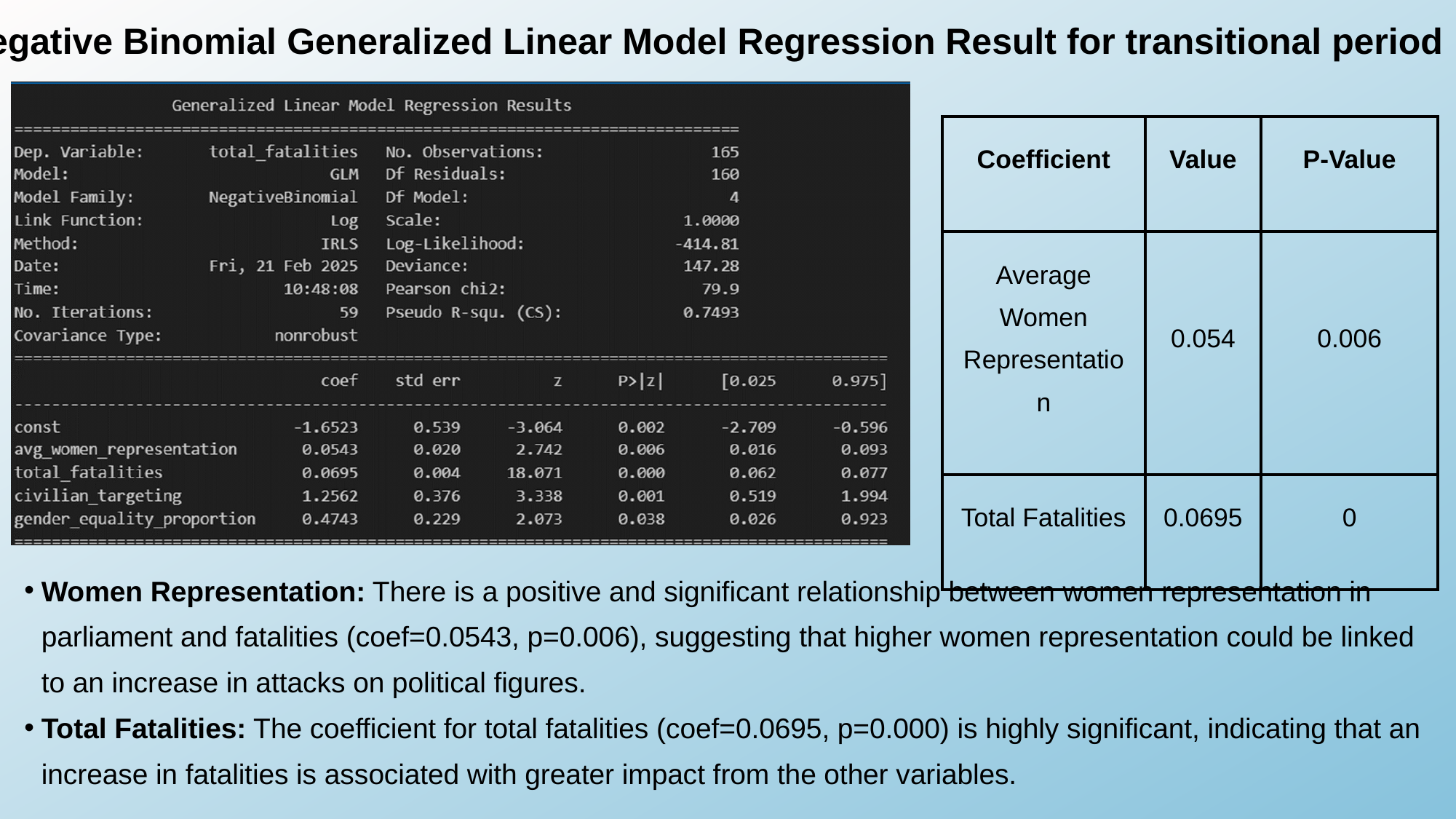

Negative Binomial Generalized Linear Model Regression Result for transitional period

| Coefficient | Value | P-Value |
| --- | --- | --- |
| Average Women Representation | 0.054 | 0.006 |
| Total Fatalities | 0.0695 | 0 |
Women Representation: There is a positive and significant relationship between women representation in parliament and fatalities (coef=0.0543, p=0.006), suggesting that higher women representation could be linked to an increase in attacks on political figures.
Total Fatalities: The coefficient for total fatalities (coef=0.0695, p=0.000) is highly significant, indicating that an increase in fatalities is associated with greater impact from the other variables.
44